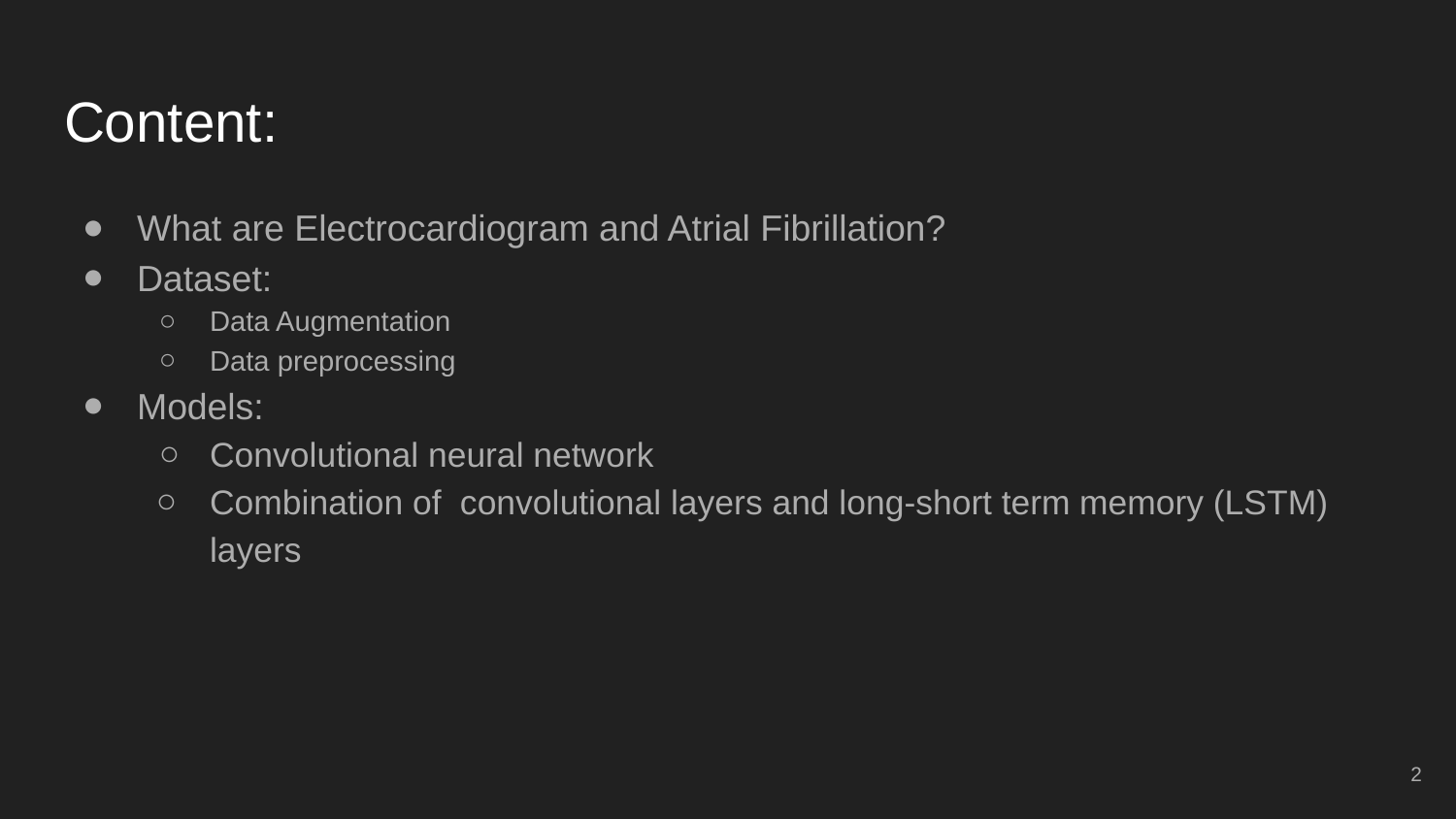

# Content:

What are Electrocardiogram and Atrial Fibrillation?
Dataset:
Data Augmentation
Data preprocessing
Models:
Convolutional neural network
Combination of  convolutional layers and long-short term memory (LSTM) layers

2